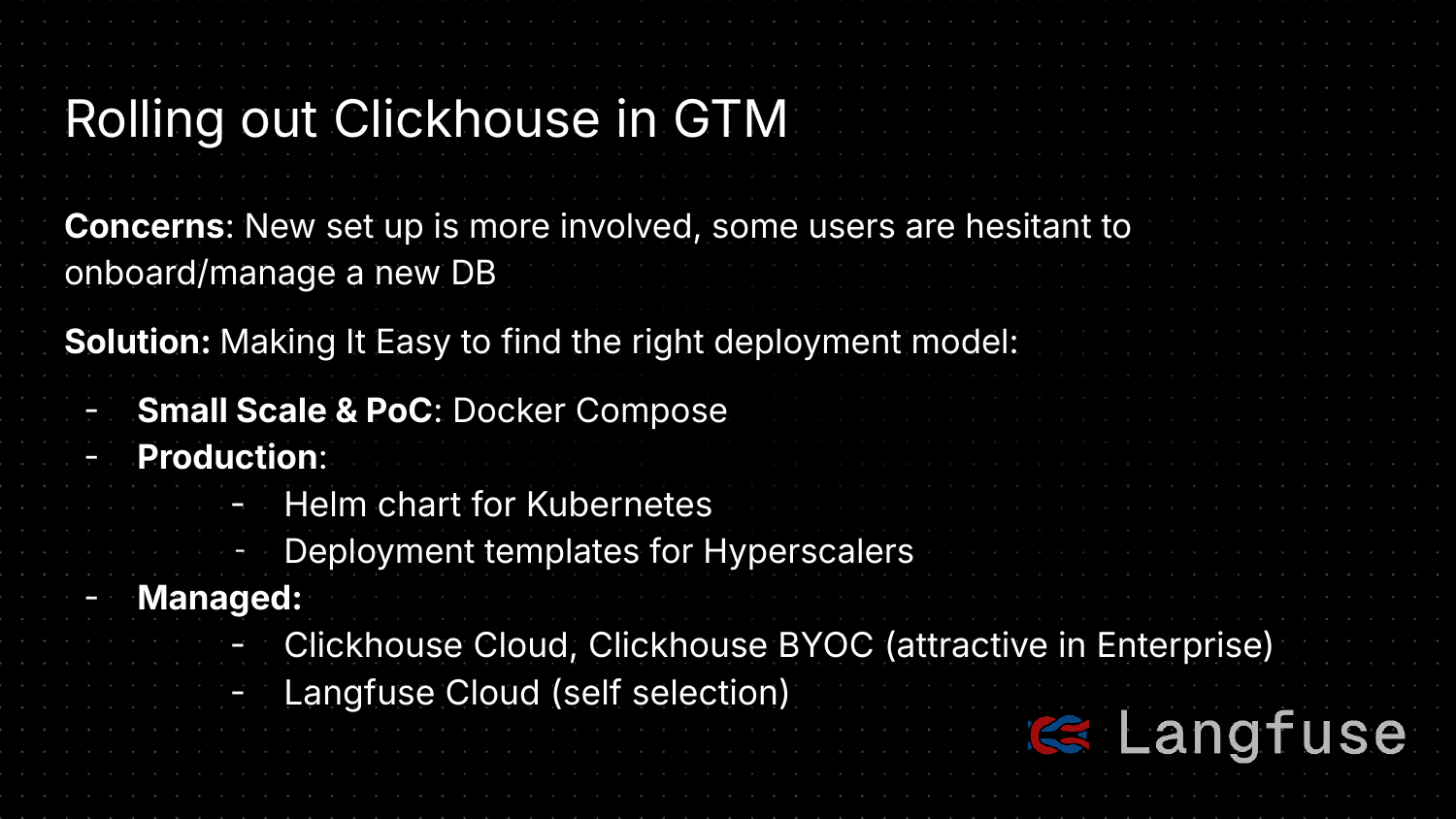

# Rolling out Clickhouse in GTM
Concerns: New set up is more involved, some users are hesitant to onboard/manage a new DB
Solution: Making It Easy to find the right deployment model:
Small Scale & PoC: Docker Compose
Production:
Helm chart for Kubernetes
Deployment templates for Hyperscalers
Managed:
Clickhouse Cloud, Clickhouse BYOC (attractive in Enterprise)
Langfuse Cloud (self selection)